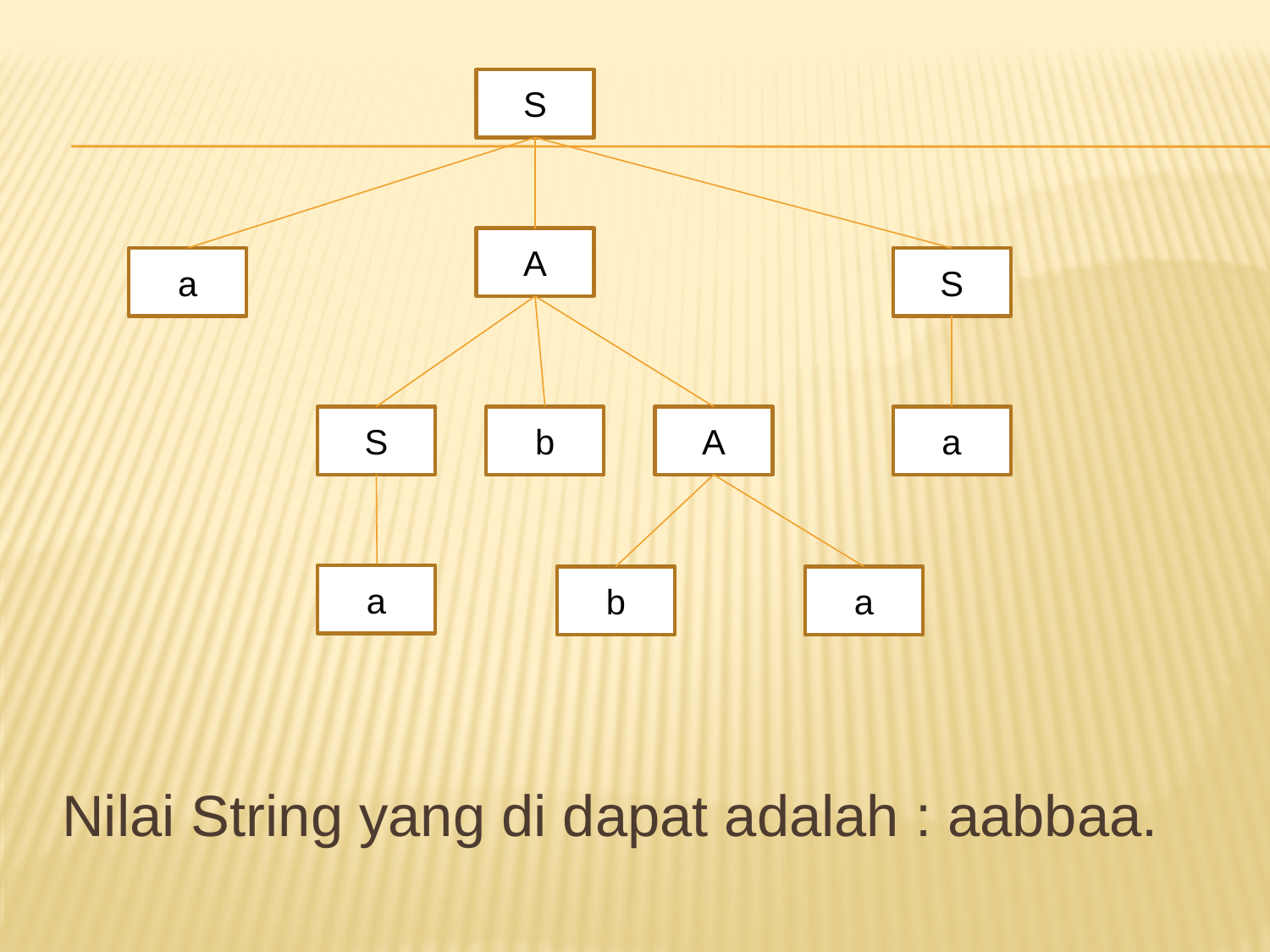

Nilai String yang di dapat adalah : aabbaa.
S
A
a
S
S
b
A
a
a
b
a